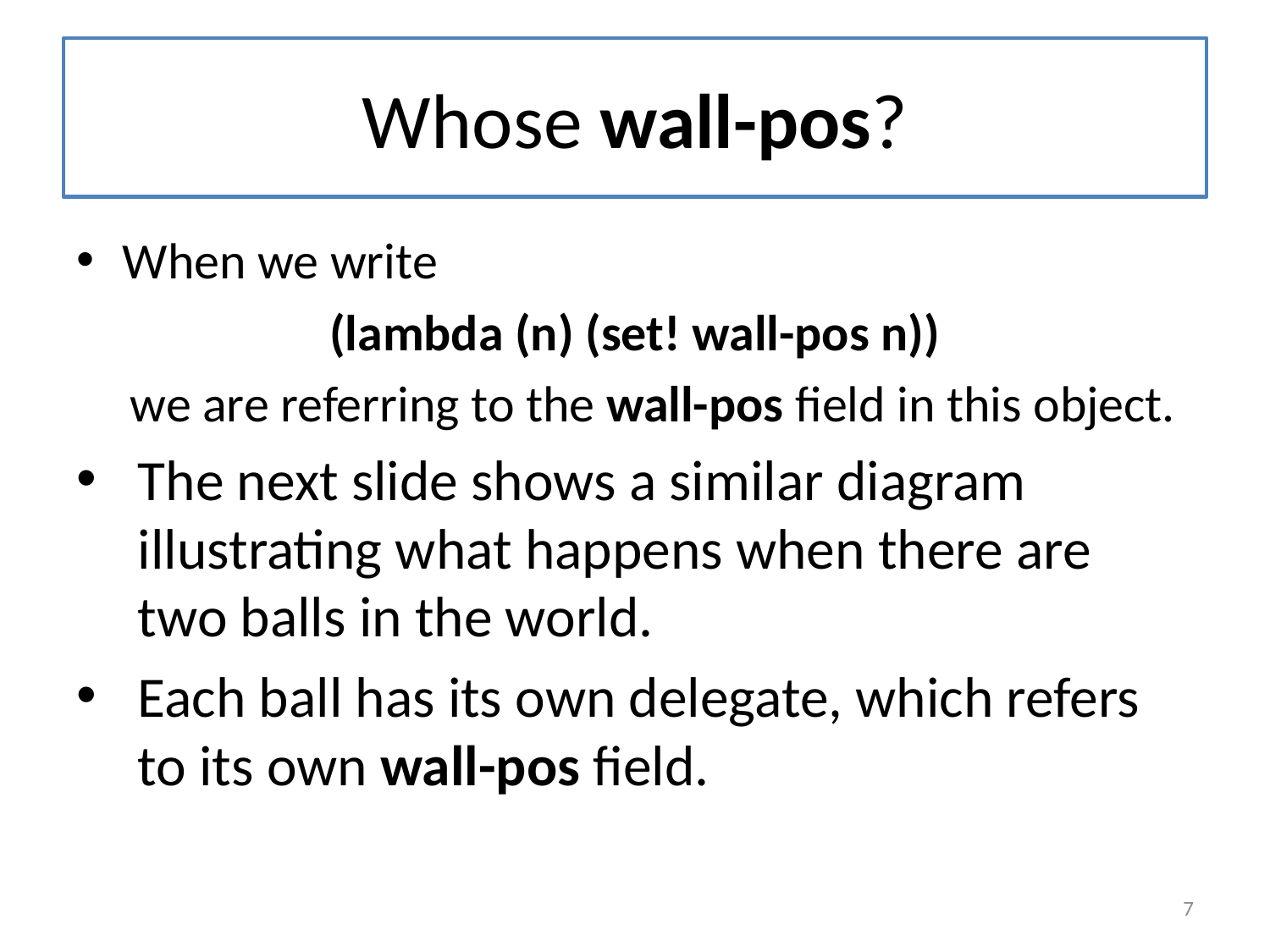

# Whose wall-pos?
When we write
(lambda (n) (set! wall-pos n))
we are referring to the wall-pos field in this object.
The next slide shows a similar diagram illustrating what happens when there are two balls in the world.
Each ball has its own delegate, which refers to its own wall-pos field.

7